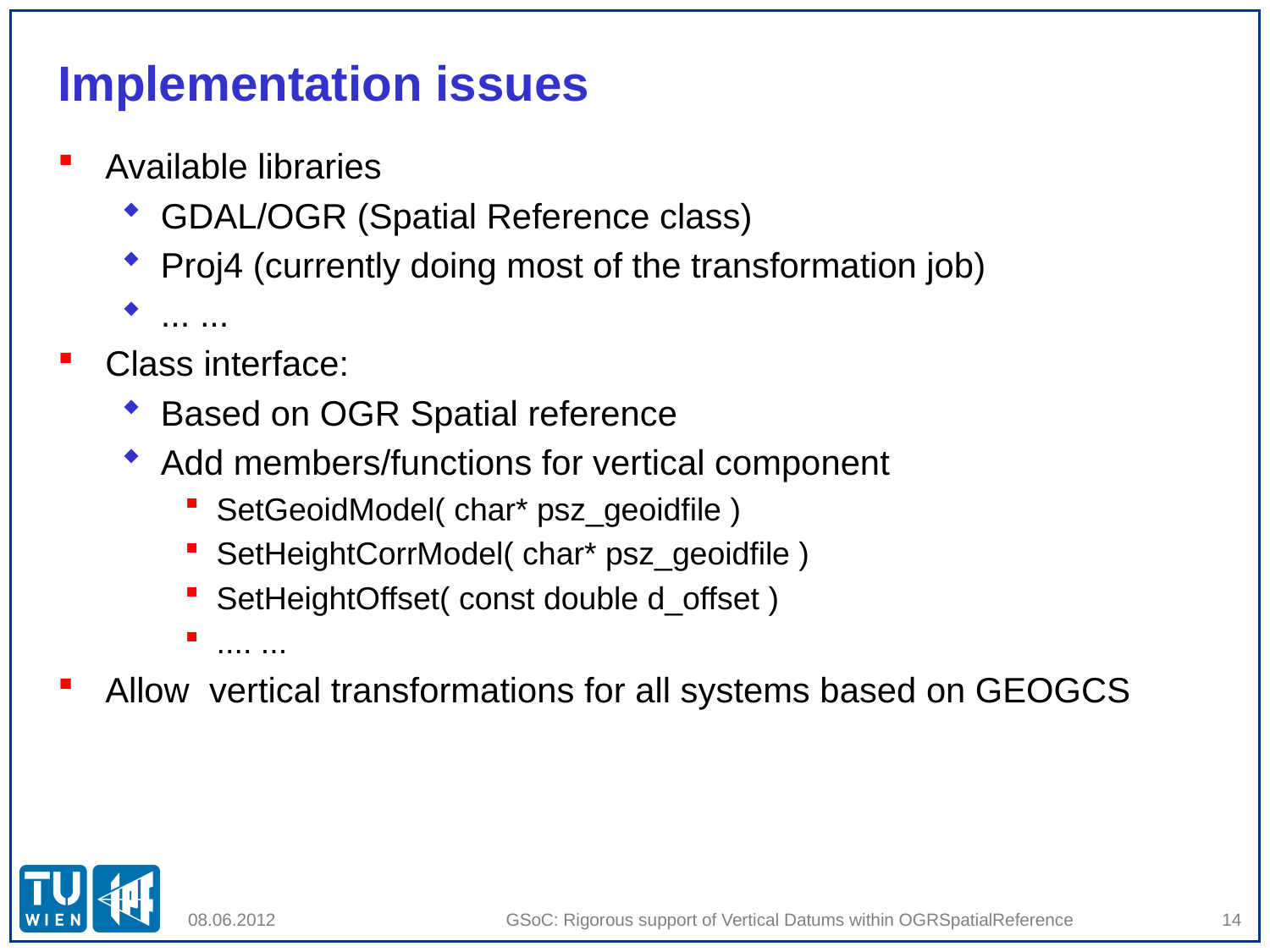

# Implementation issues
Available libraries
GDAL/OGR (Spatial Reference class)
Proj4 (currently doing most of the transformation job)
... ...
Class interface:
Based on OGR Spatial reference
Add members/functions for vertical component
SetGeoidModel( char* psz_geoidfile )
SetHeightCorrModel( char* psz_geoidfile )
SetHeightOffset( const double d_offset )
.... ...
Allow  vertical transformations for all systems based on GEOGCS

GSoC: Rigorous support of Vertical Datums within OGRSpatialReference
14
08.06.2012